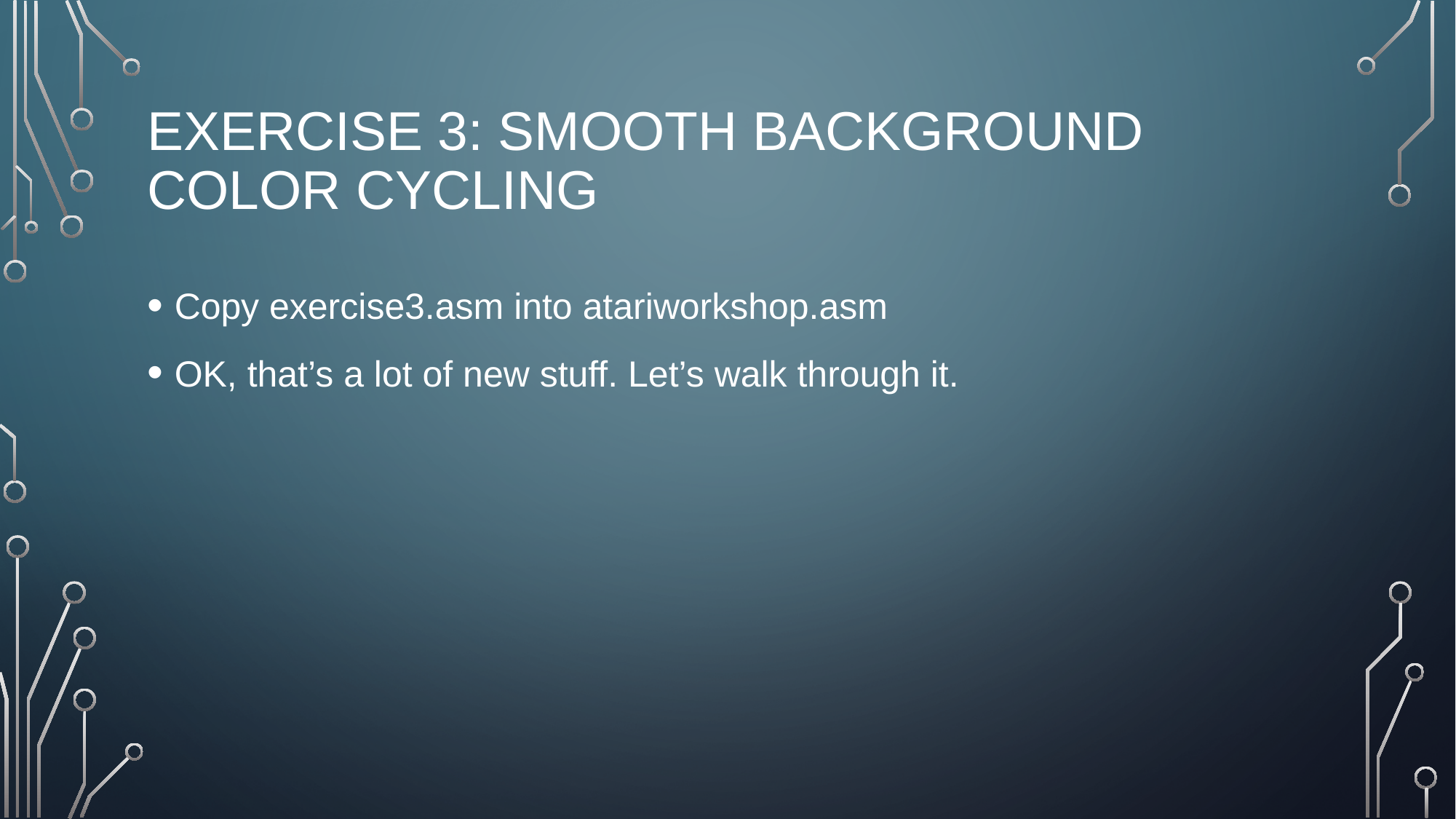

# Exercise 3: Smooth background color cycling
Copy exercise3.asm into atariworkshop.asm
OK, that’s a lot of new stuff. Let’s walk through it.